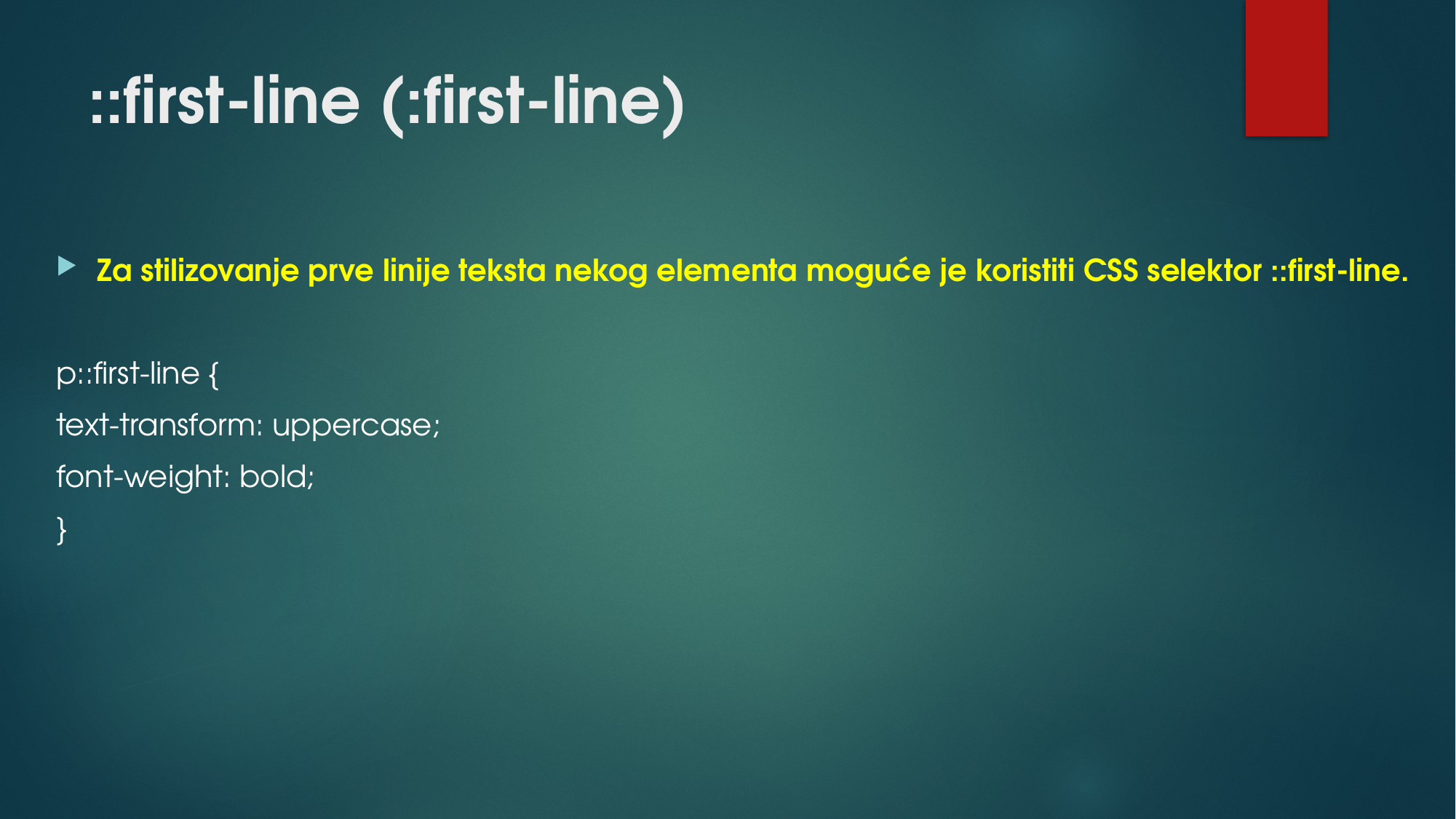

# ::first-line (:first-line)
Za stilizovanje prve linije teksta nekog elementa moguće je koristiti CSS selektor ::first-line.

p::first-line {
text-transform: uppercase;
font-weight: bold;
}